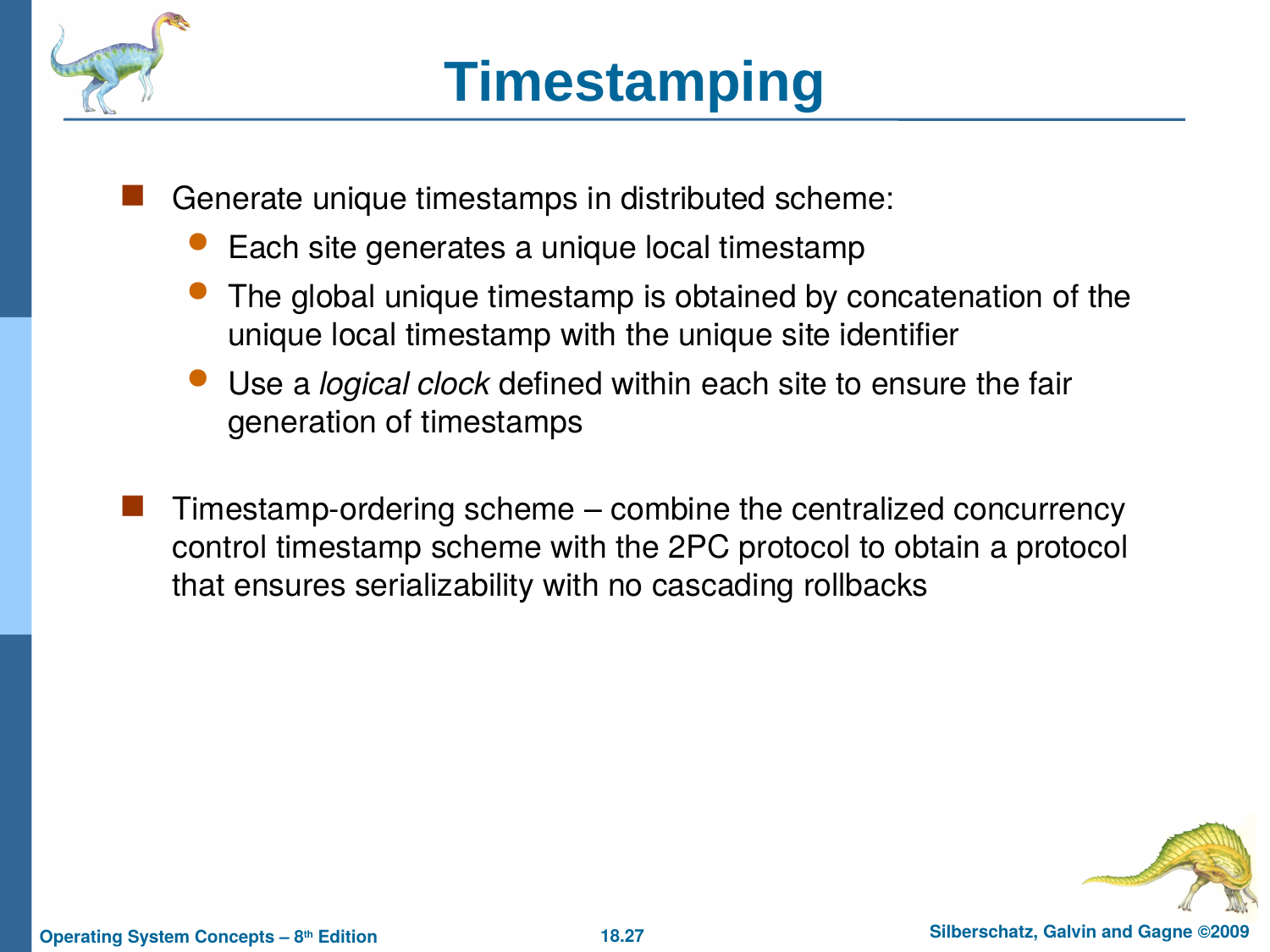

# Timestamping
Generate unique timestamps in distributed scheme:
Each site generates a unique local timestamp
The global unique timestamp is obtained by concatenation of the unique local timestamp with the unique site identifier
Use a logical clock defined within each site to ensure the fair generation of timestamps
Timestamp-ordering scheme – combine the centralized concurrency control timestamp scheme with the 2PC protocol to obtain a protocol that ensures serializability with no cascading rollbacks